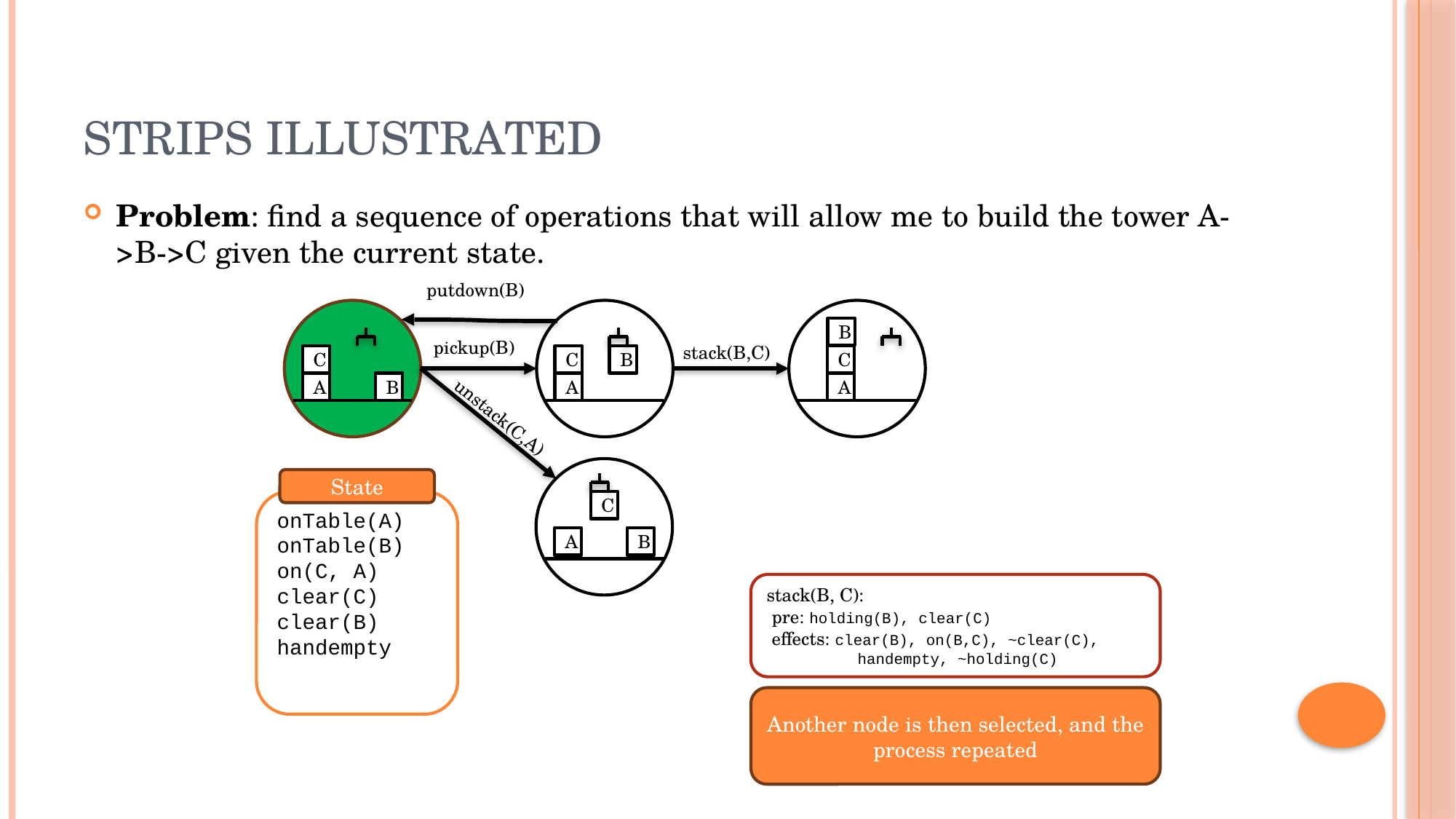

# STRIPS Illustrated
Problem: find a sequence of operations that will allow me to build the tower A->B->C given the current state.
putdown(B)

B
pickup(B)
stack(B,C)
C
C
C
B
A
A
A
B
unstack(C,A)

State
onTable(A)
onTable(B)
on(C, A)
clear(C)
clear(B)
handempty
C
A
B
stack(B, C):
 pre: holding(B), clear(C)
 effects: clear(B), on(B,C), ~clear(C),
          handempty, ~holding(C)
Another node is then selected, and the process repeated